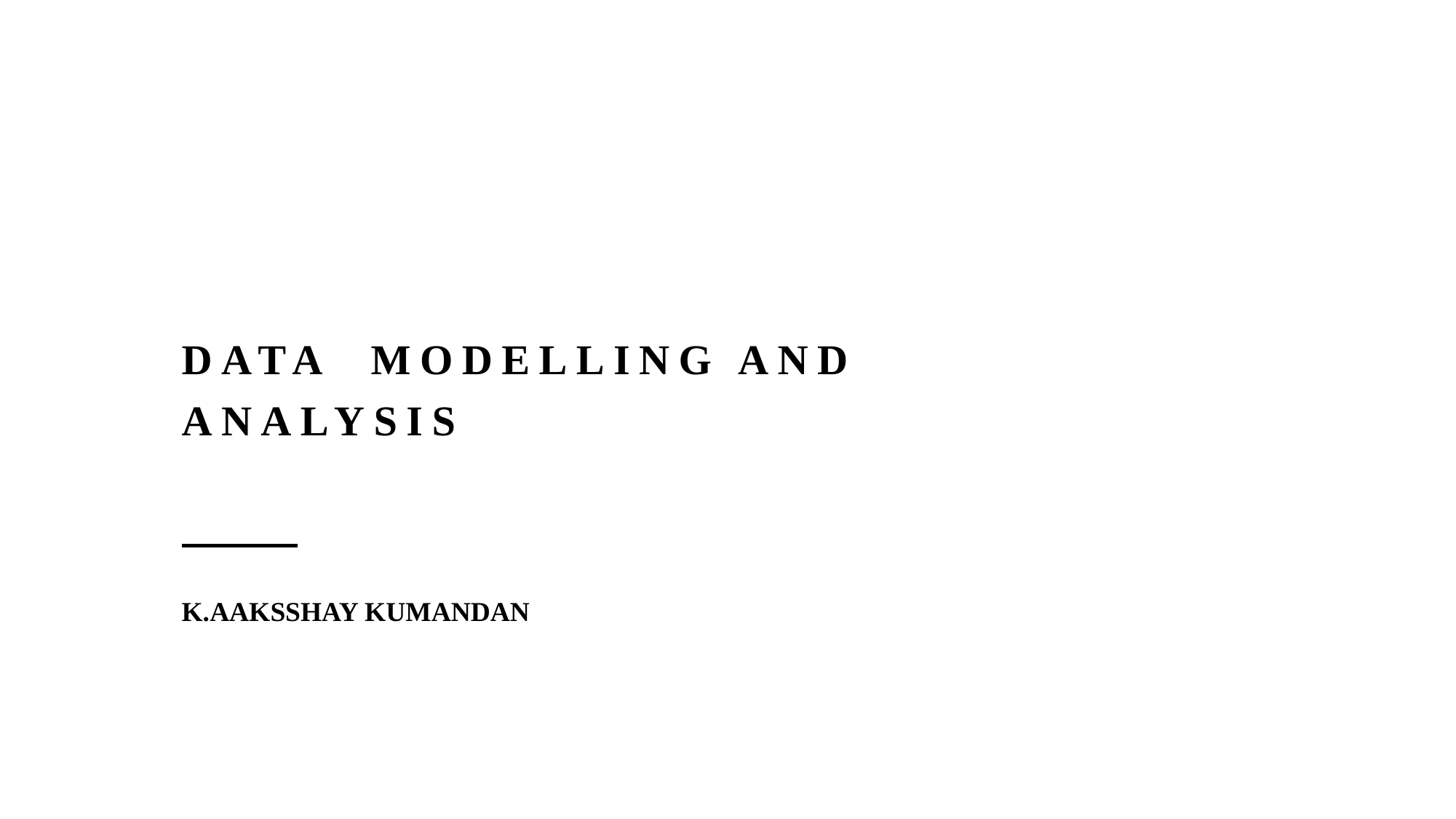

# Data  Modelling and Analysis

K.AAKSSHAY KUMANDAN